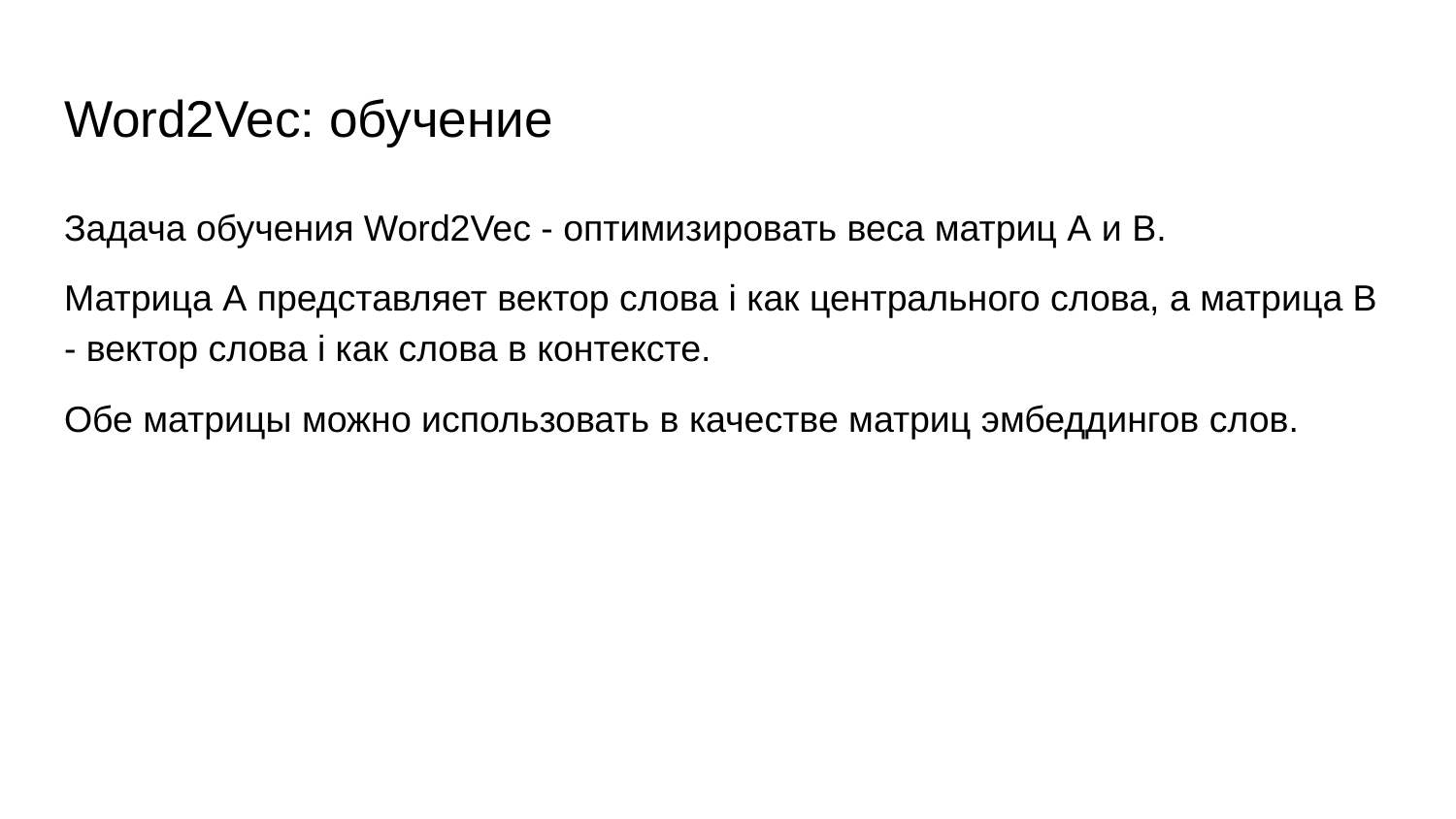

# Word2Vec: обучение
Задача обучения Word2Vec - оптимизировать веса матриц А и В.
Матрица А представляет вектор слова i как центрального слова, а матрица В - вектор слова i как слова в контексте.
Обе матрицы можно использовать в качестве матриц эмбеддингов слов.